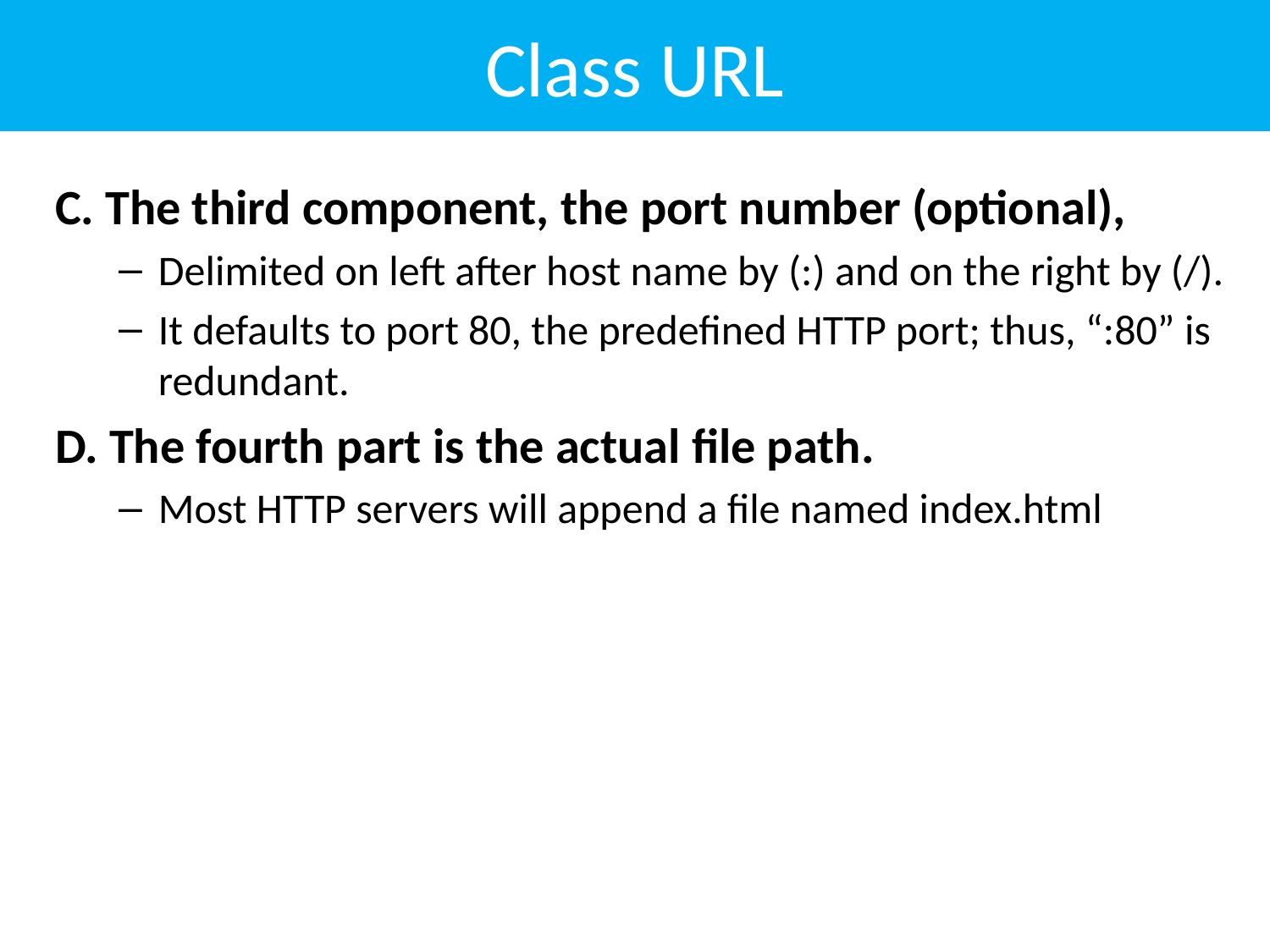

# Class URL
C. The third component, the port number (optional),
Delimited on left after host name by (:) and on the right by (/).
It defaults to port 80, the predefined HTTP port; thus, “:80” is redundant.
D. The fourth part is the actual file path.
Most HTTP servers will append a file named index.html